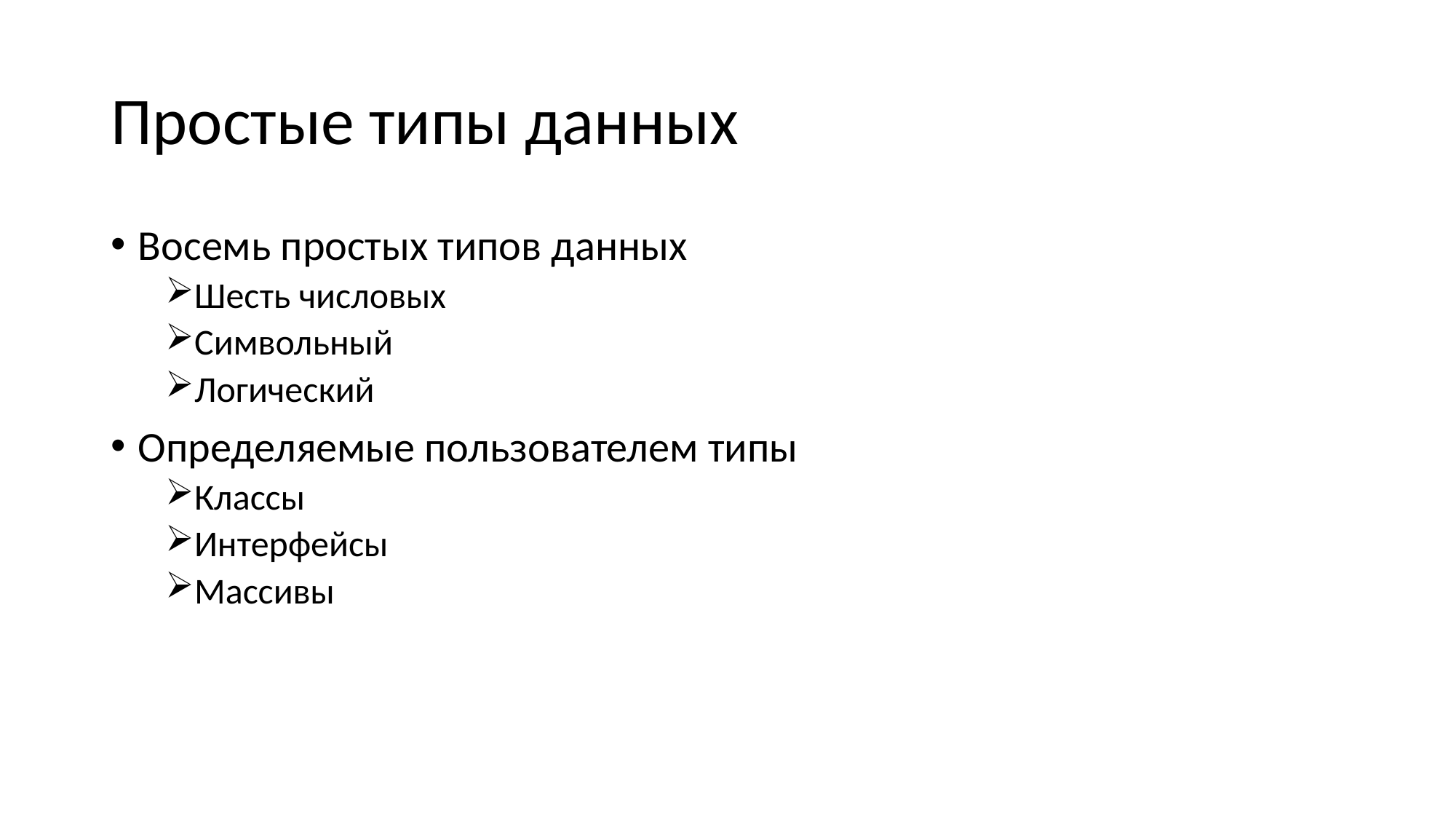

# Простые типы данных
Восемь простых типов данных
Шесть числовых
Символьный
Логический
Определяемые пользователем типы
Классы
Интерфейсы
Массивы